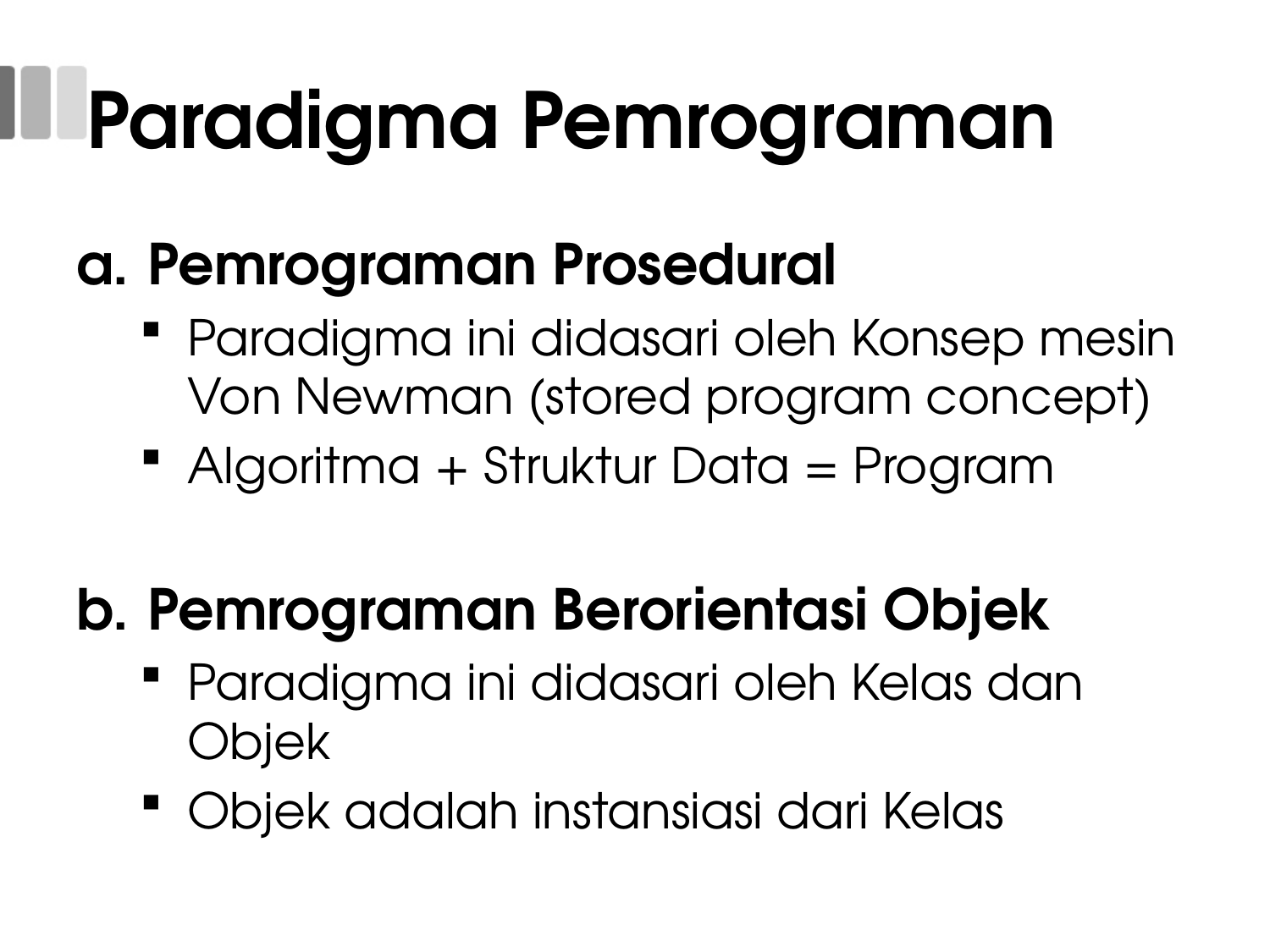

# Paradigma Pemrograman
Pemrograman Prosedural
Paradigma ini didasari oleh Konsep mesin Von Newman (stored program concept)
Algoritma + Struktur Data = Program

Pemrograman Berorientasi Objek
Paradigma ini didasari oleh Kelas dan Objek
Objek adalah instansiasi dari Kelas